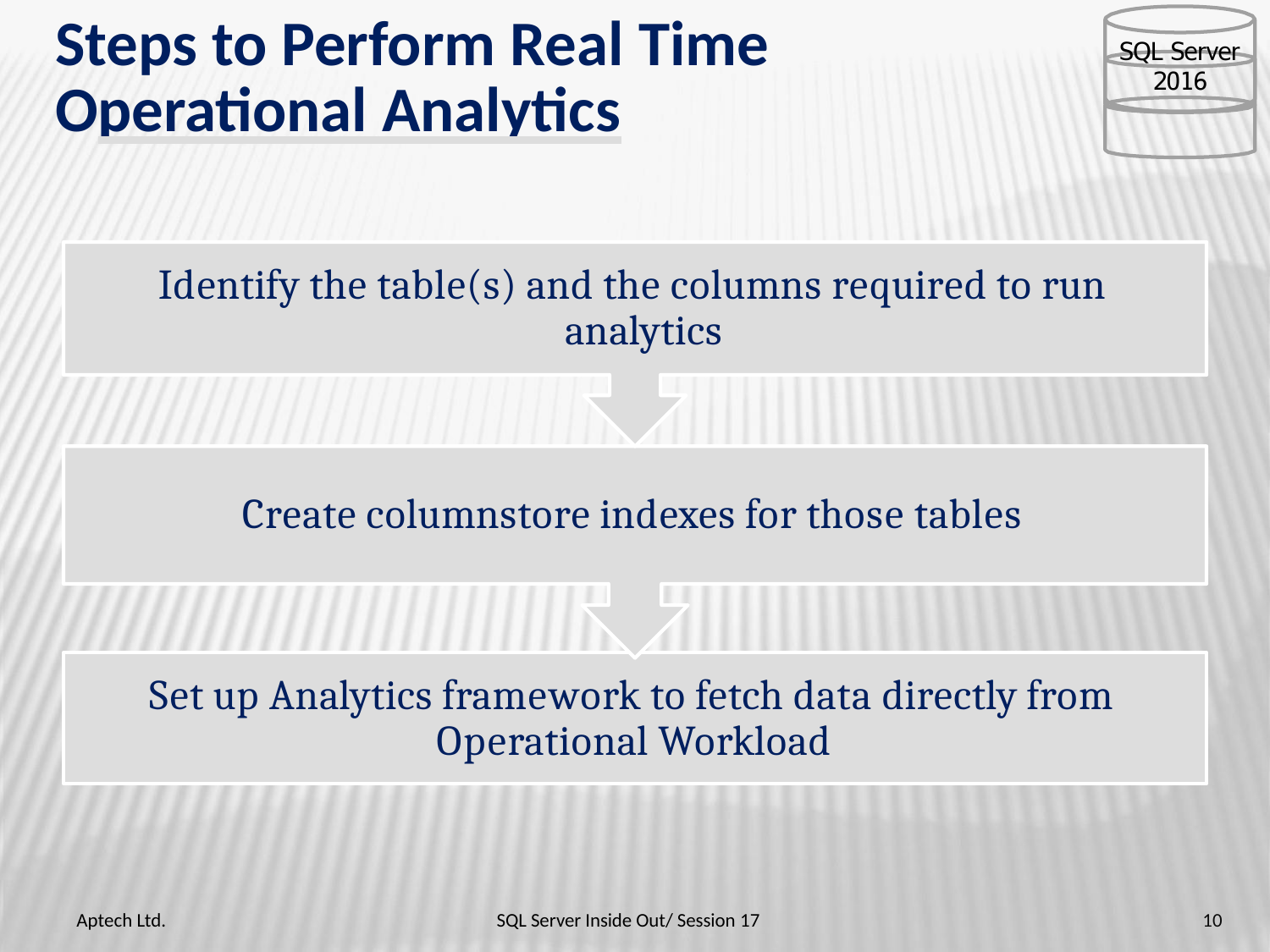

# Steps to Perform Real Time

SQL Server

2016
Operational Analytics

Identify the table(s) and the columns required to run  analytics

Create columnstore indexes for those tables

Set up Analytics framework to fetch data directly from  Operational Workload
Aptech Ltd.
SQL Server Inside Out/ Session 17
10